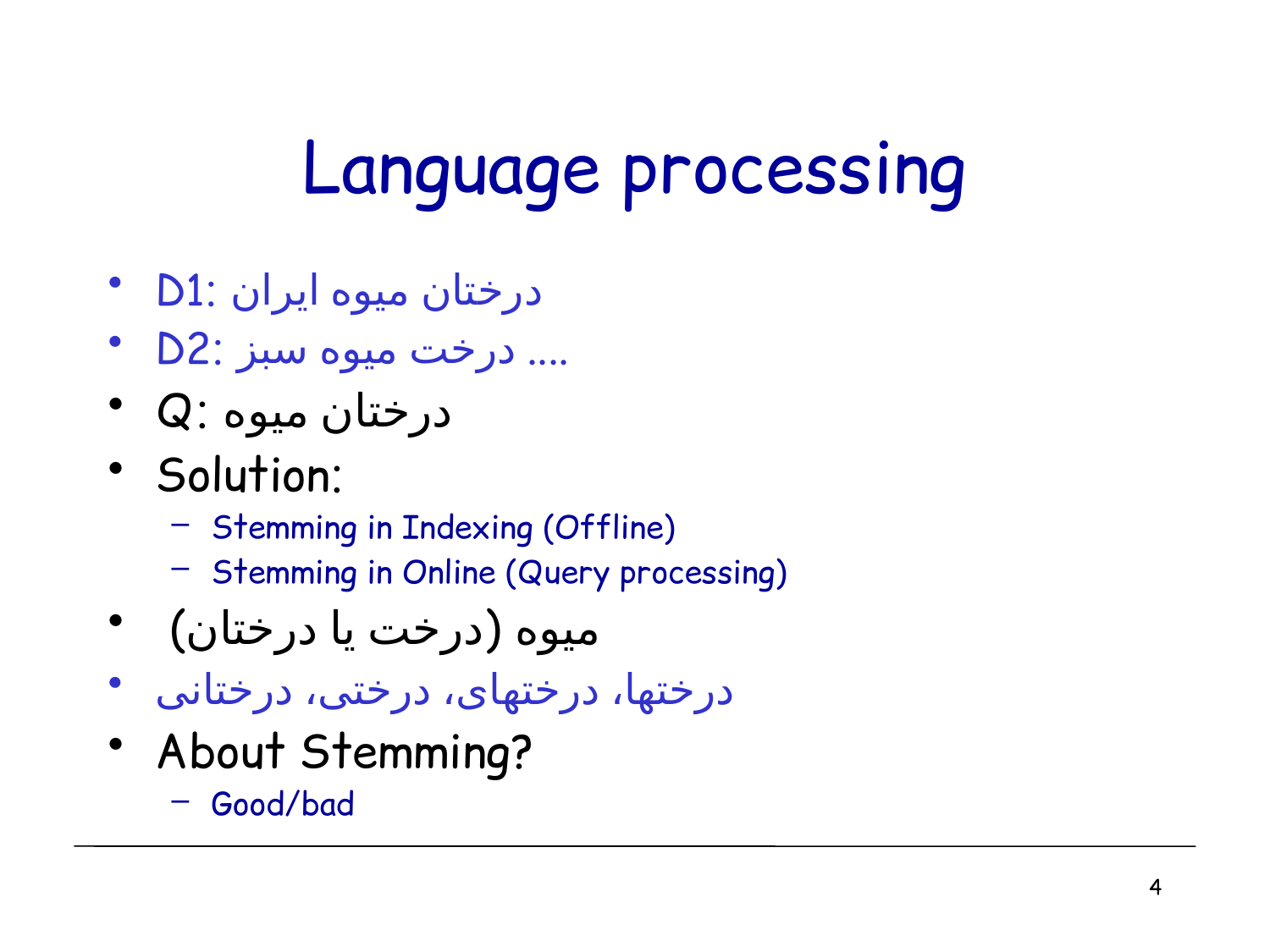

# Language processing
D1: درختان میوه ایران
D2: درخت میوه سبز ....
Q: درختان میوه
Solution:
Stemming in Indexing (Offline)
Stemming in Online (Query processing)
 (درخت یا درختان) میوه
درختها، درختهای، درختی، درختانی
About Stemming?
Good/bad

4